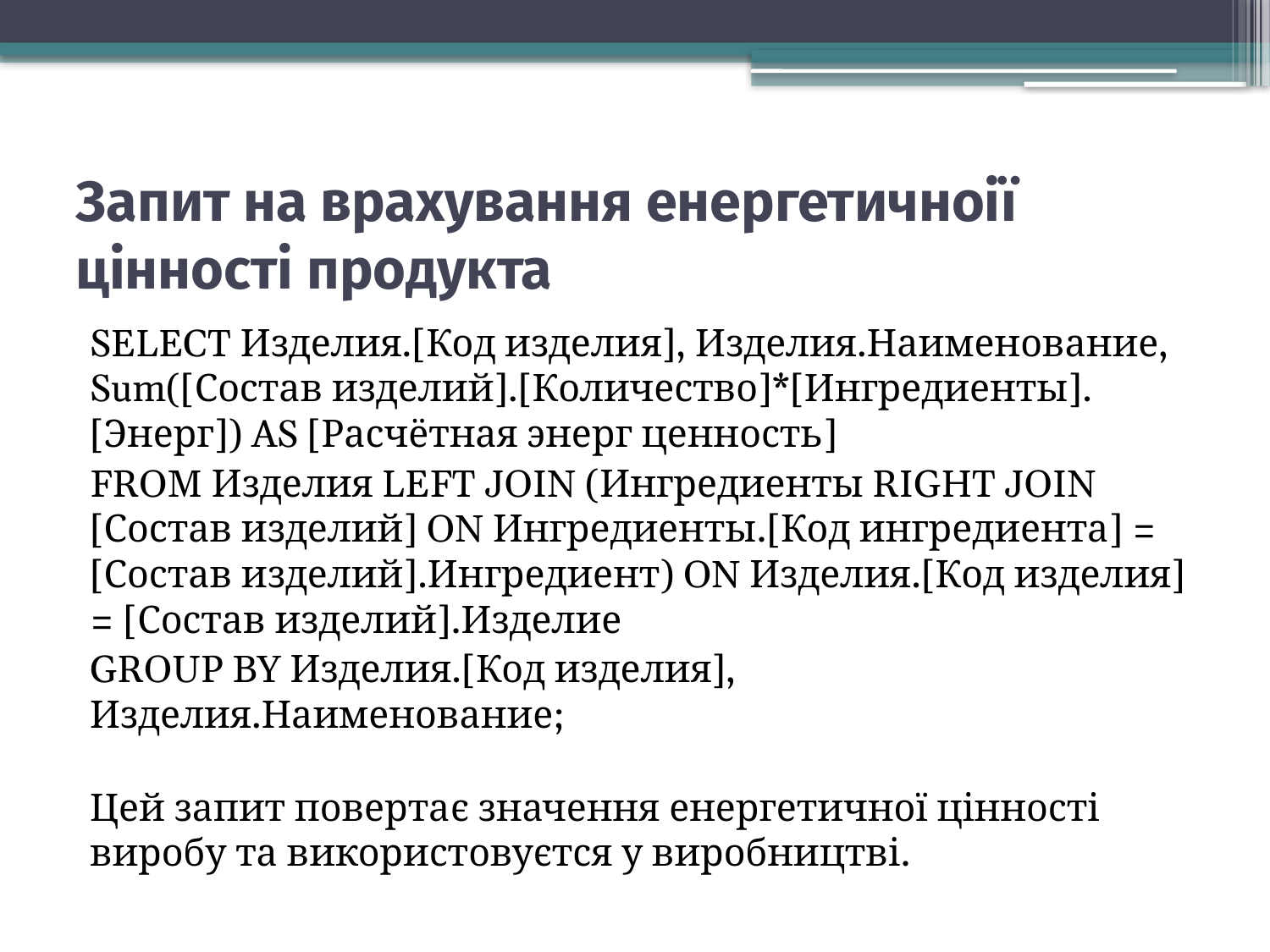

# Запит на врахування енергетичноії цінності продукта
SELECT Изделия.[Код изделия], Изделия.Наименование, Sum([Состав изделий].[Количество]*[Ингредиенты].[Энерг]) AS [Расчётная энерг ценность]
FROM Изделия LEFT JOIN (Ингредиенты RIGHT JOIN [Состав изделий] ON Ингредиенты.[Код ингредиента] = [Состав изделий].Ингредиент) ON Изделия.[Код изделия] = [Состав изделий].Изделие
GROUP BY Изделия.[Код изделия], Изделия.Наименование;

Цей запит повертає значення енергетичної цінності виробу та використовуєтся у виробництві.